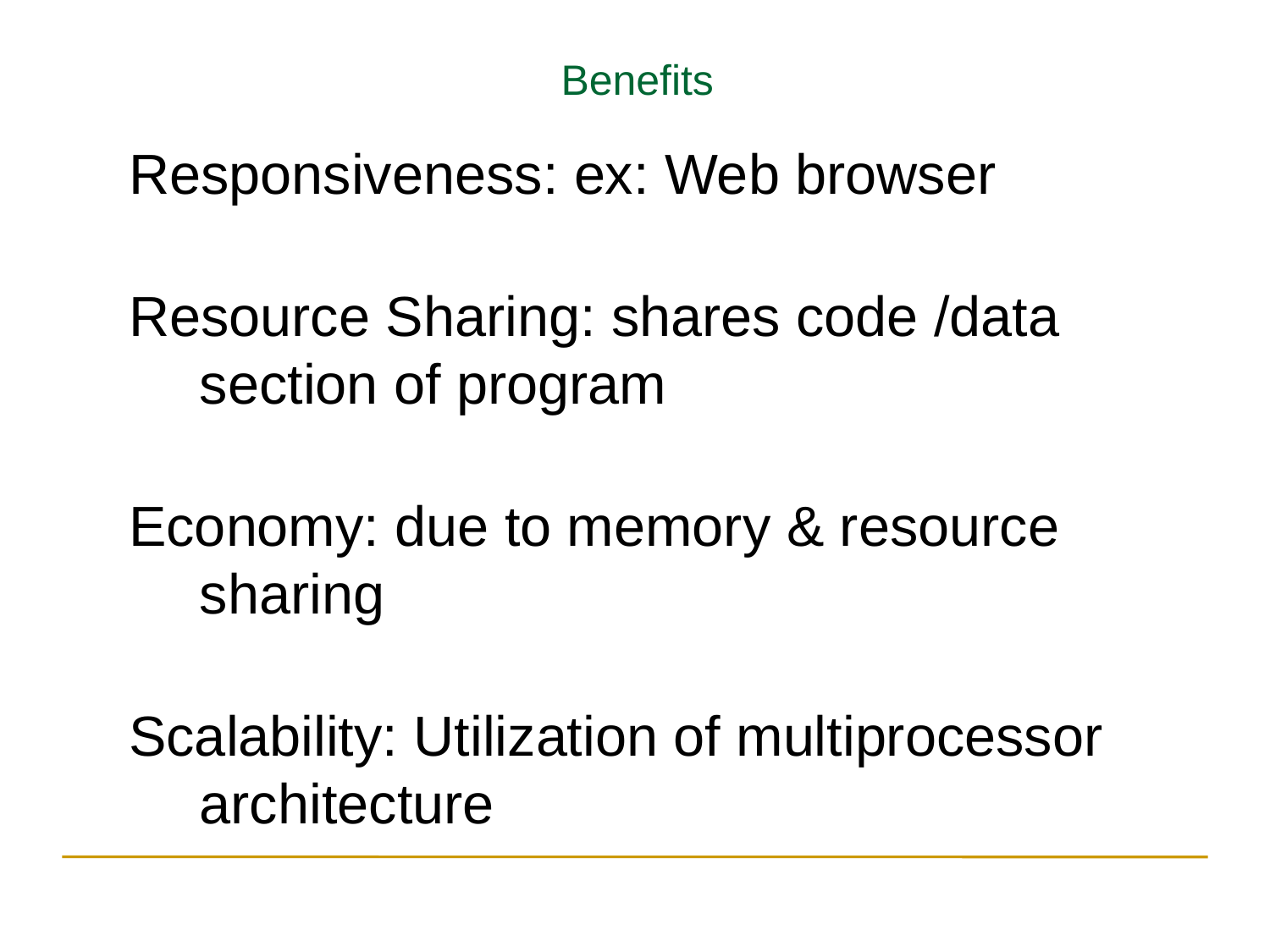

Benefits
Responsiveness: ex: Web browser
Resource Sharing: shares code /data section of program
Economy: due to memory & resource sharing
Scalability: Utilization of multiprocessor architecture